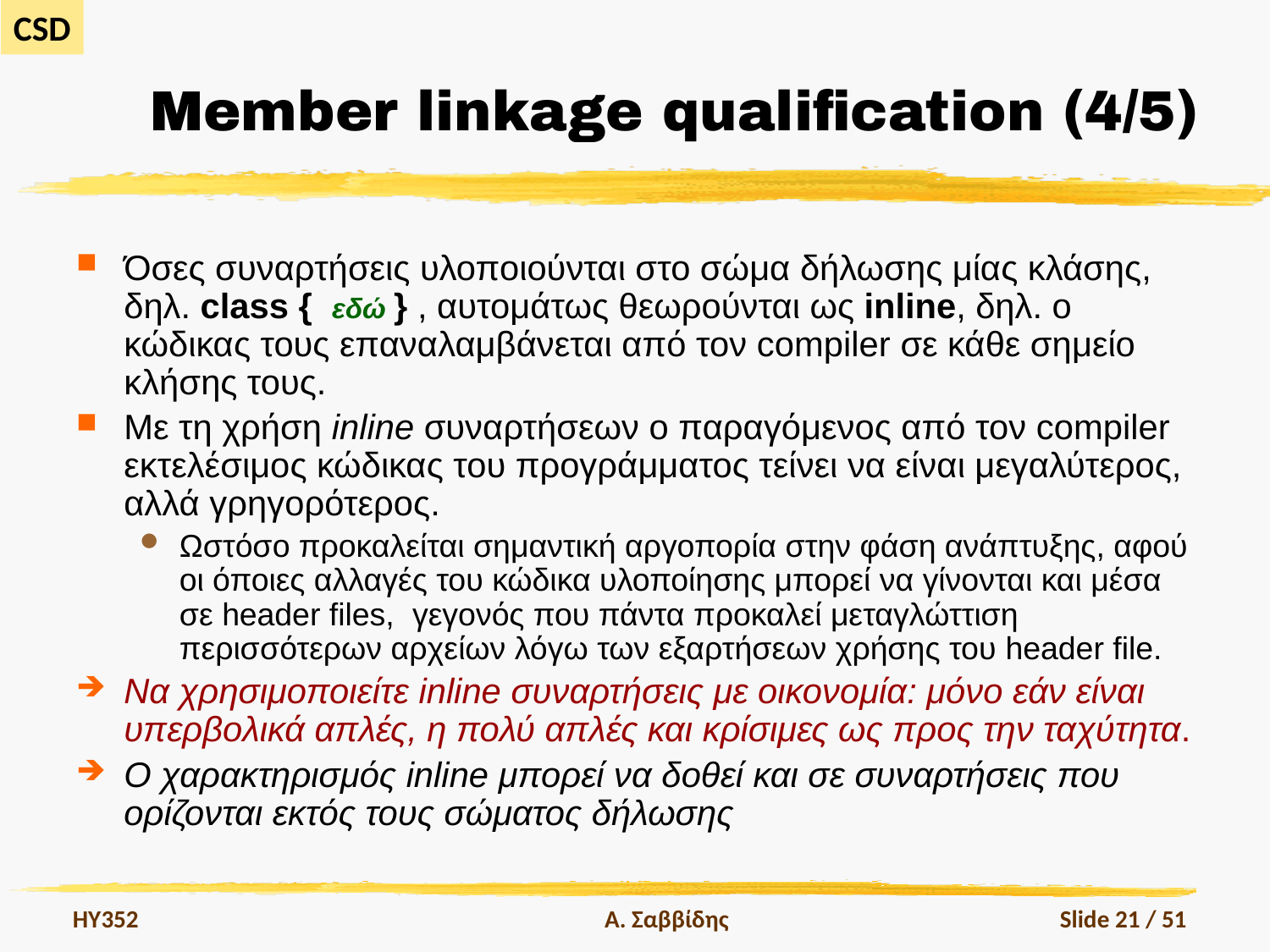

# Member linkage qualification (4/5)
Όσες συναρτήσεις υλοποιούνται στο σώμα δήλωσης μίας κλάσης, δηλ. class {  εδώ } , αυτομάτως θεωρούνται ως inline, δηλ. ο κώδικας τους επαναλαμβάνεται από τον compiler σε κάθε σημείο κλήσης τους.
Με τη χρήση inline συναρτήσεων ο παραγόμενος από τον compiler εκτελέσιμος κώδικας του προγράμματος τείνει να είναι μεγαλύτερος, αλλά γρηγορότερος.
Ωστόσο προκαλείται σημαντική αργοπορία στην φάση ανάπτυξης, αφού οι όποιες αλλαγές του κώδικα υλοποίησης μπορεί να γίνονται και μέσα σε header files,  γεγονός που πάντα προκαλεί μεταγλώττιση περισσότερων αρχείων λόγω των εξαρτήσεων χρήσης του header file.
Να χρησιμοποιείτε inline συναρτήσεις με οικονομία: μόνο εάν είναι υπερβολικά απλές, η πολύ απλές και κρίσιμες ως προς την ταχύτητα.
Ο χαρακτηρισμός inline μπορεί να δοθεί και σε συναρτήσεις που ορίζονται εκτός τους σώματος δήλωσης
HY352
Α. Σαββίδης
Slide 21 / 51